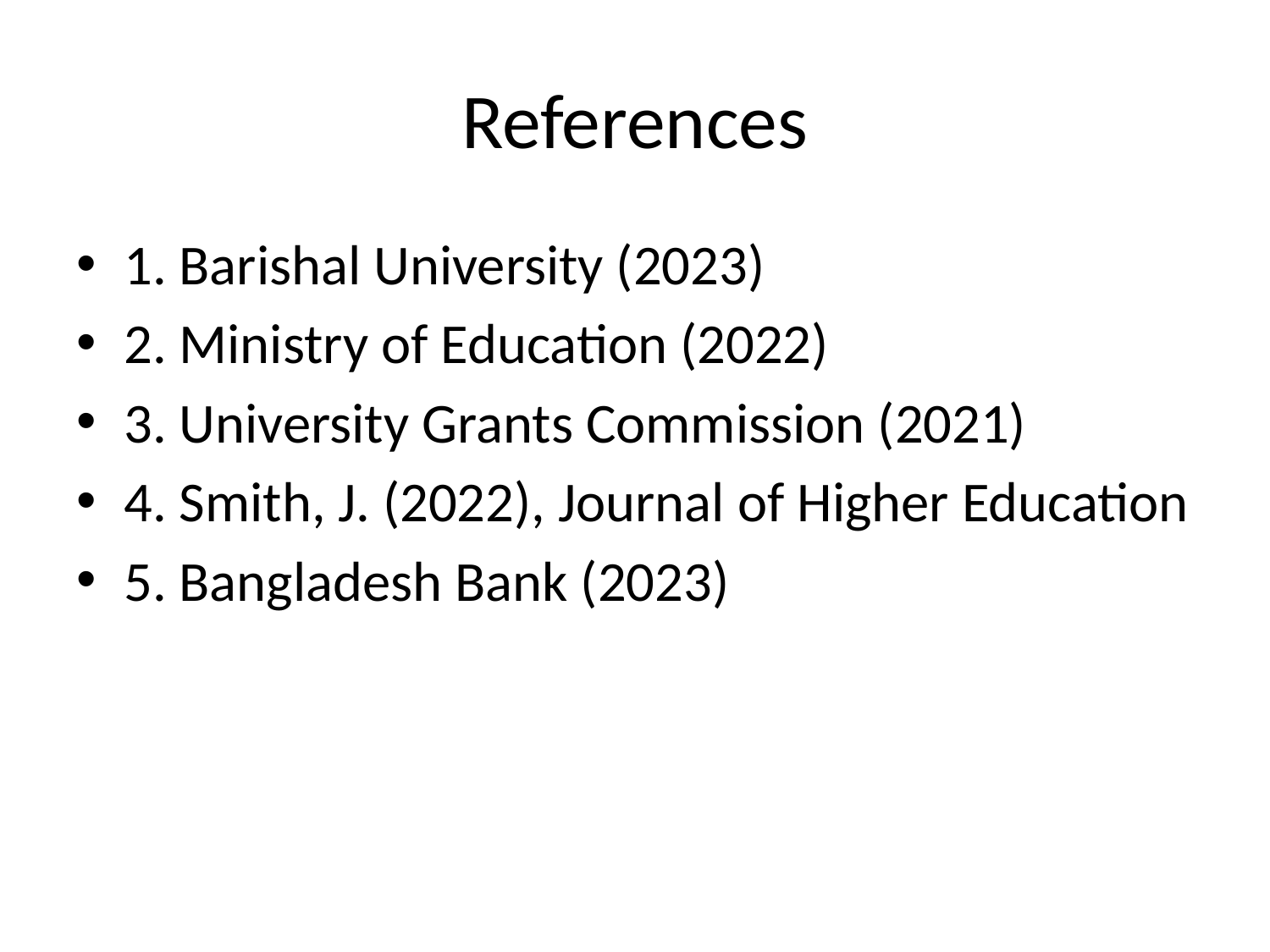

# References
1. Barishal University (2023)
2. Ministry of Education (2022)
3. University Grants Commission (2021)
4. Smith, J. (2022), Journal of Higher Education
5. Bangladesh Bank (2023)